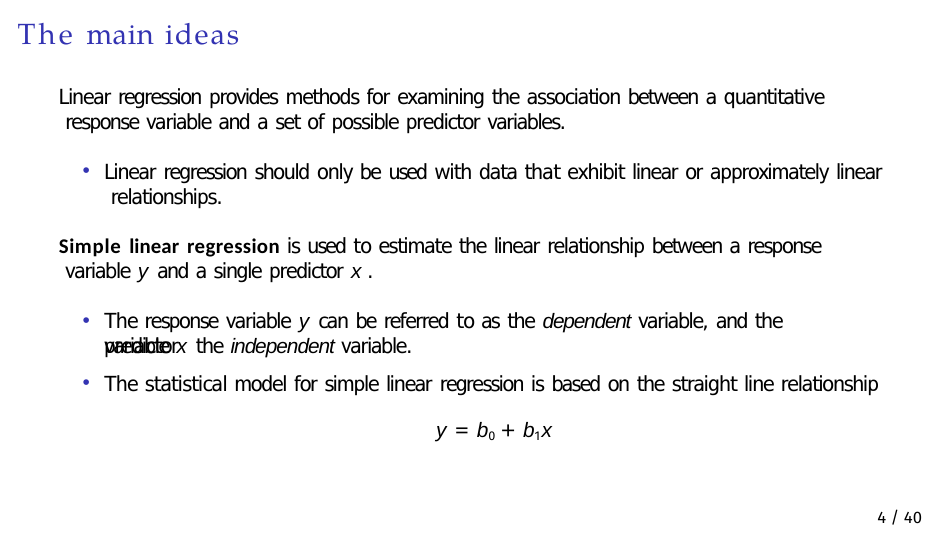

# The main ideas
Linear regression provides methods for examining the association between a quantitative  response variable and a set of possible predictor variables.
Linear regression should only be used with data that exhibit linear or approximately linear  relationships.
Simple linear regression is used to estimate the linear relationship between a response  variable y and a single predictor x .
The response variable y can be referred to as the dependent variable, and the predictor
variable x the independent variable.
The statistical model for simple linear regression is based on the straight line relationship
y = b0 + b1x
4 / 40